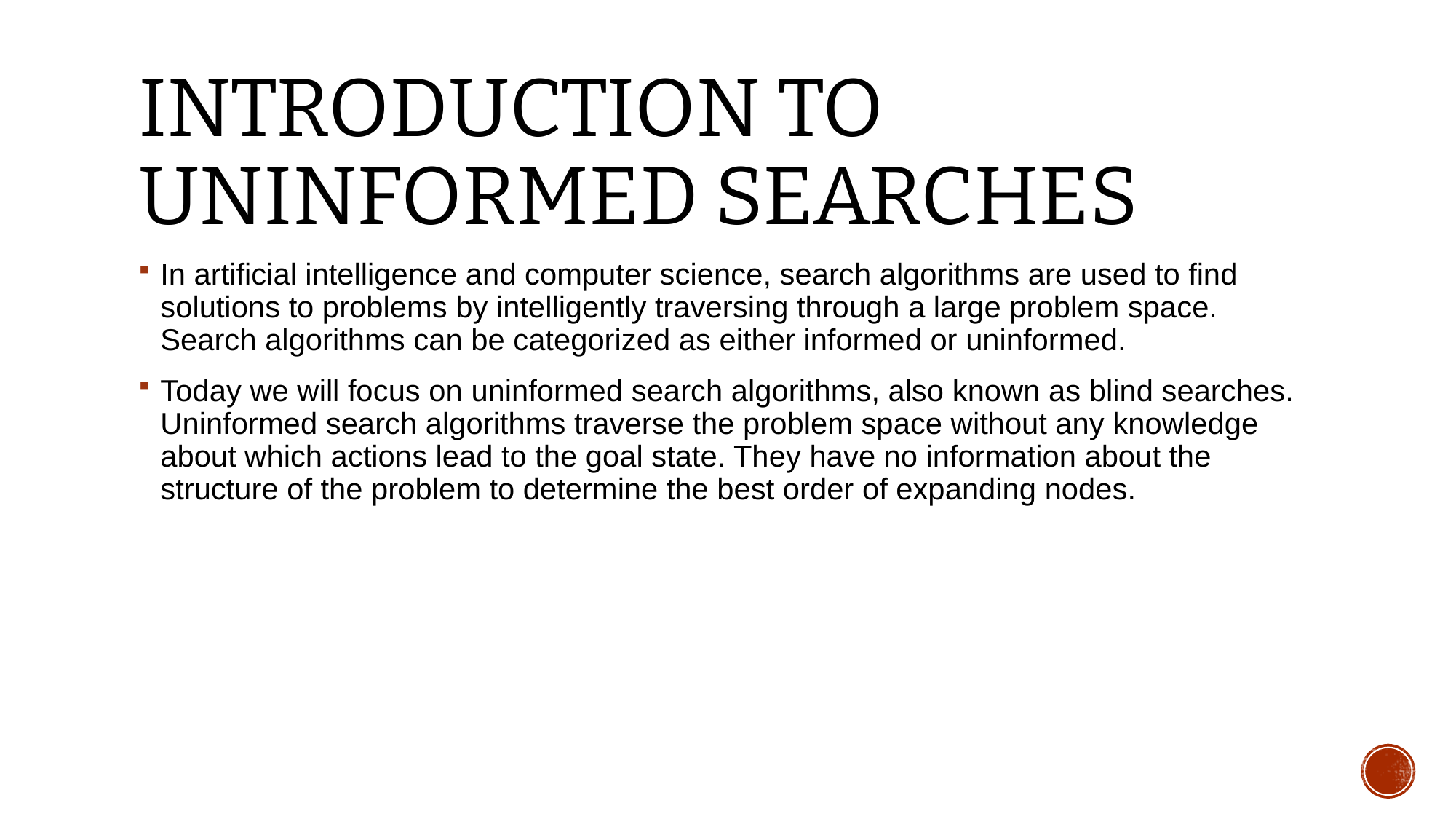

# Introduction to uninformed searches
In artificial intelligence and computer science, search algorithms are used to find solutions to problems by intelligently traversing through a large problem space. Search algorithms can be categorized as either informed or uninformed.
Today we will focus on uninformed search algorithms, also known as blind searches. Uninformed search algorithms traverse the problem space without any knowledge about which actions lead to the goal state. They have no information about the structure of the problem to determine the best order of expanding nodes.